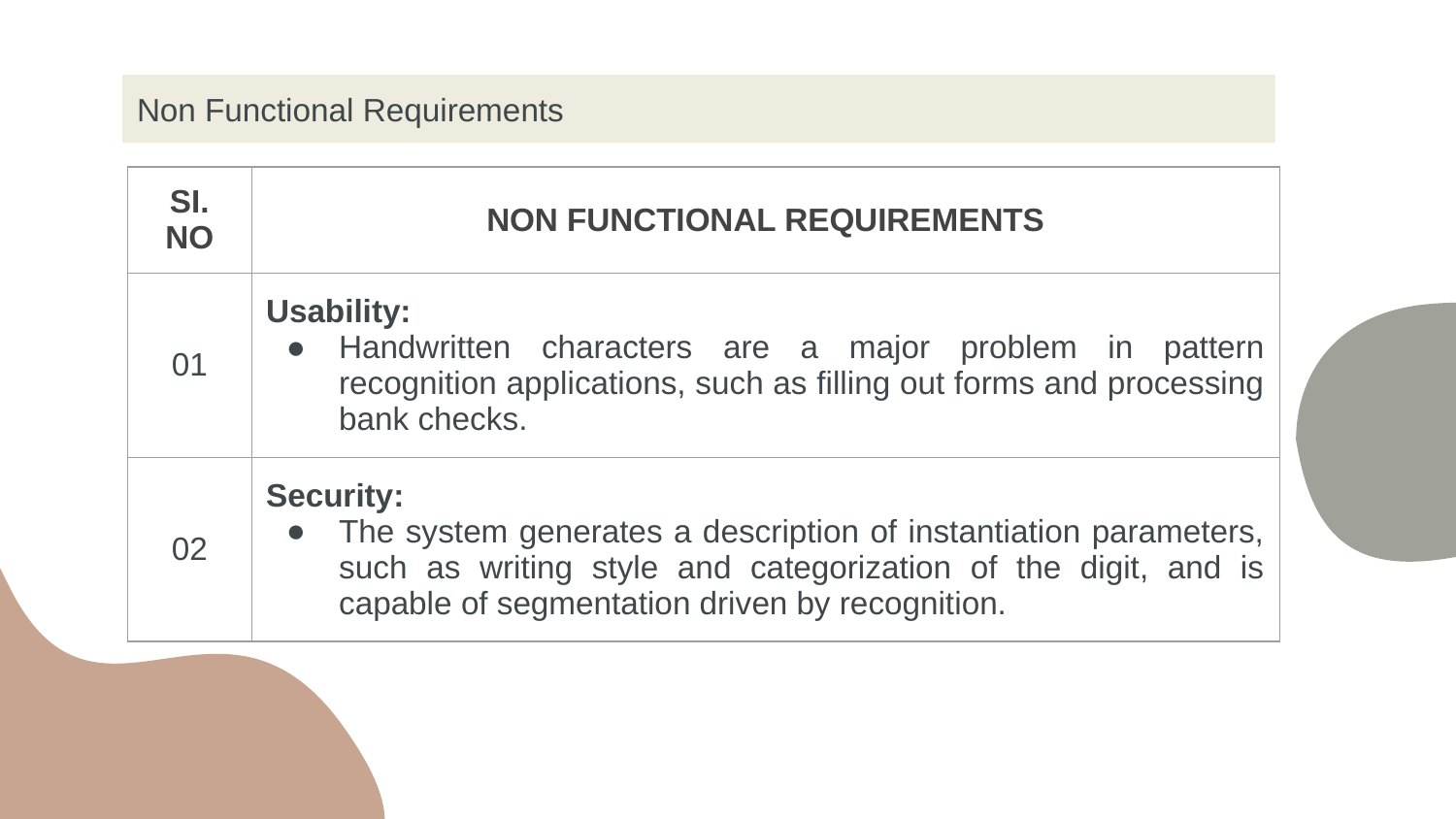

Non Functional Requirements
| SI. NO | NON FUNCTIONAL REQUIREMENTS |
| --- | --- |
| 01 | Usability: Handwritten characters are a major problem in pattern recognition applications, such as filling out forms and processing bank checks. |
| 02 | Security: The system generates a description of instantiation parameters, such as writing style and categorization of the digit, and is capable of segmentation driven by recognition. |